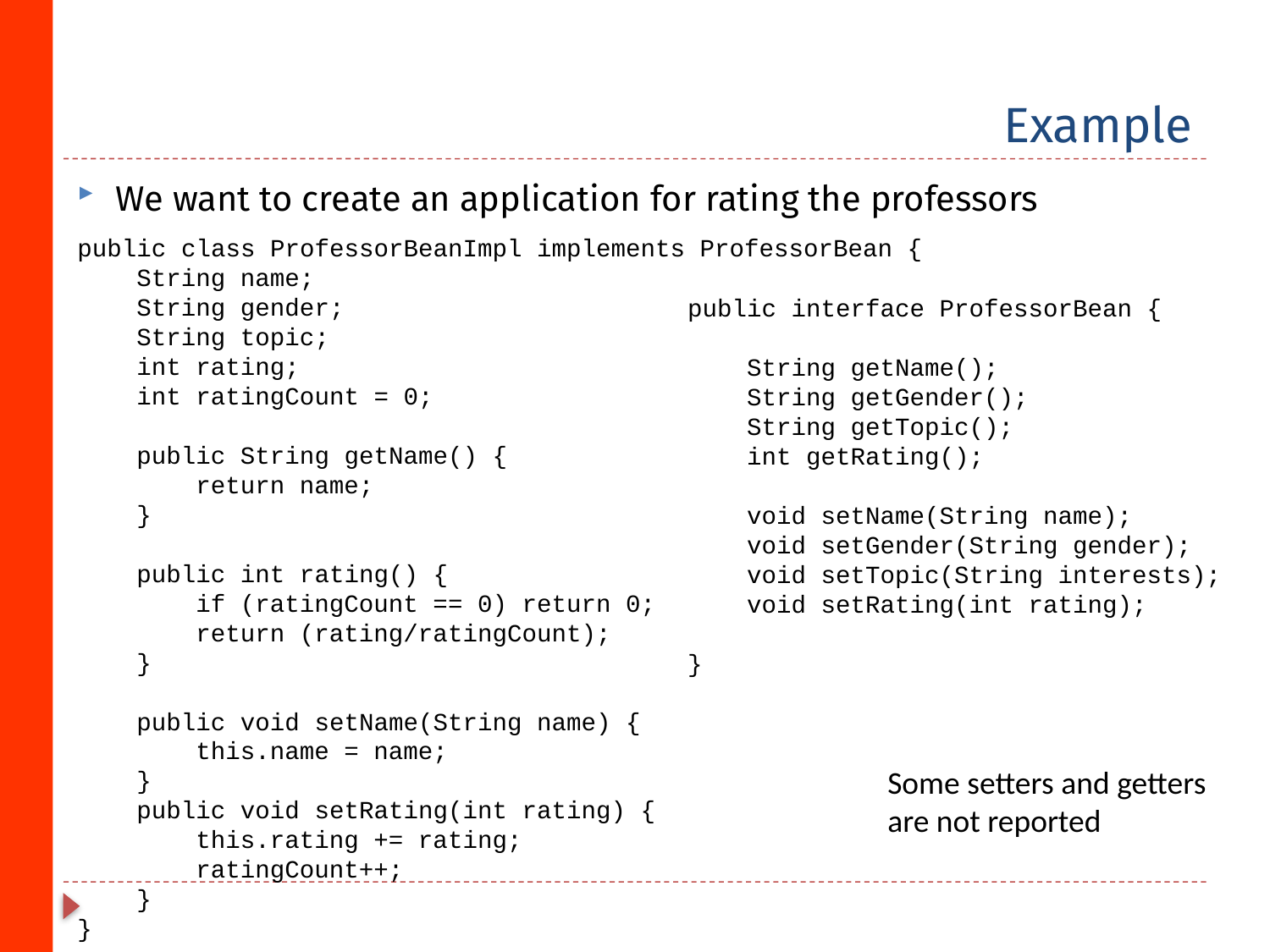

# Example
We want to create an application for rating the professors
public class ProfessorBeanImpl implements ProfessorBean {
    String name;
    String gender;
    String topic;
    int rating;
    int ratingCount = 0;

    public String getName() {
        return name;
    }

    public int rating() {
        if (ratingCount == 0) return 0;
        return (rating/ratingCount);
    }

    public void setName(String name) {
        this.name = name;
    }
    public void setRating(int rating) {
        this.rating += rating;
        ratingCount++;
    }
}
public interface ProfessorBean {

    String getName();
    String getGender();
    String getTopic();
    int getRating();

    void setName(String name);
    void setGender(String gender);
    void setTopic(String interests);
    void setRating(int rating);

}
Some setters and getters
are not reported